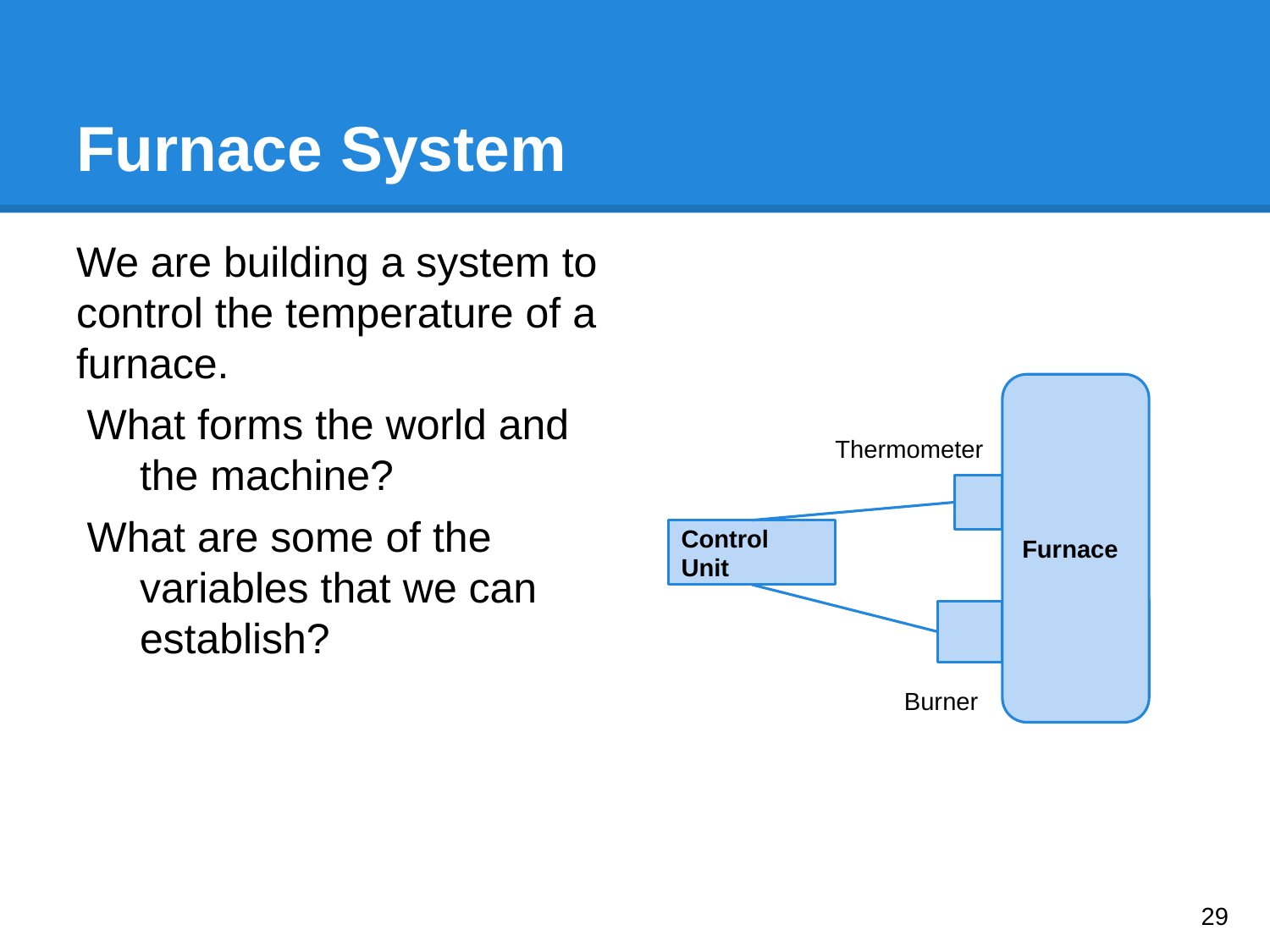

# Furnace System
We are building a system to control the temperature of a furnace.
What forms the world and the machine?
What are some of the variables that we can establish?
Furnace
Thermometer

Control Unit

Burner
29